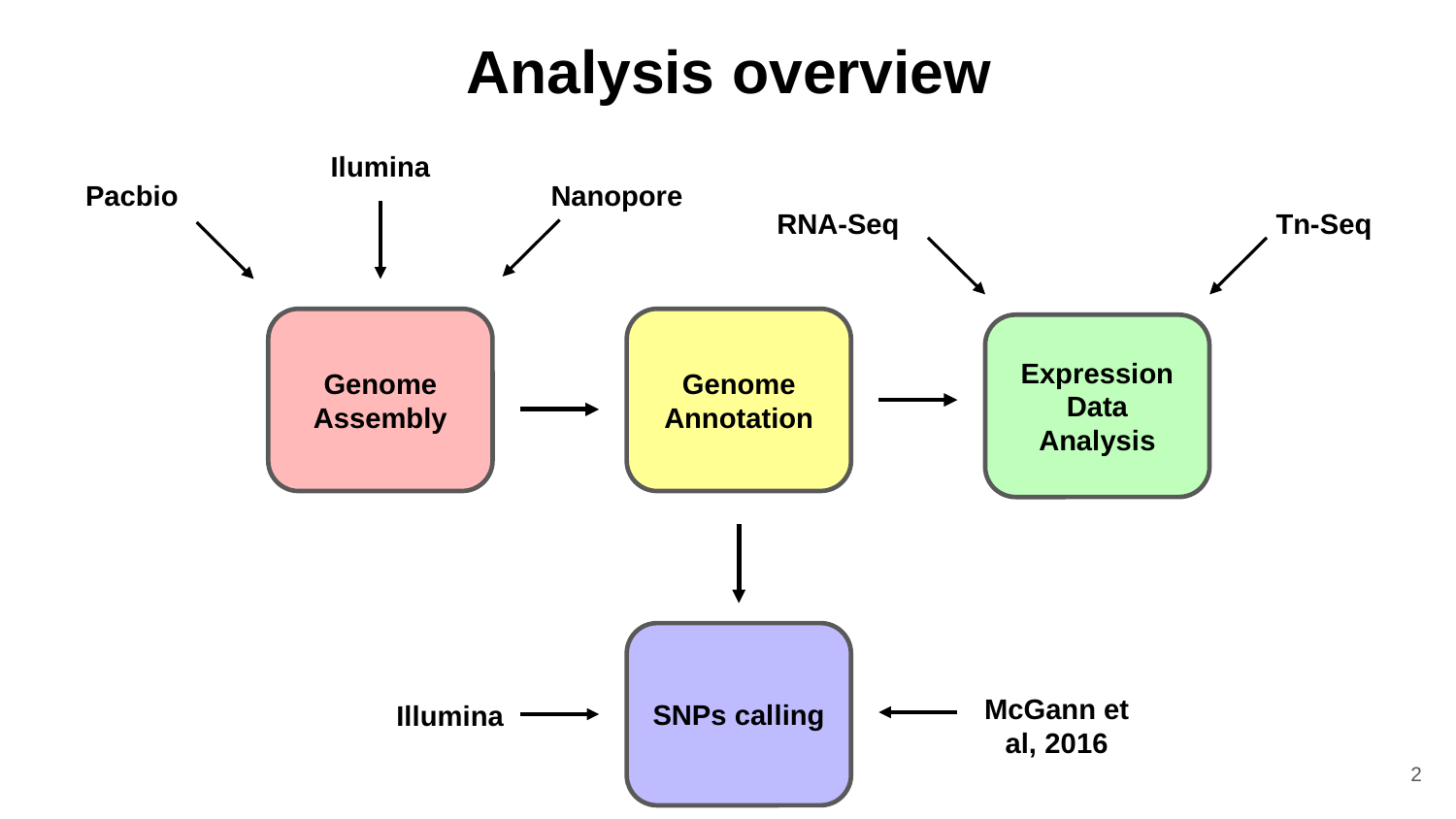

Analysis overview
Ilumina
Pacbio
Nanopore
Tn-Seq
RNA-Seq
Genome Assembly
Genome Annotation
Expression Data Analysis
SNPs calling
McGann et al, 2016
Illumina
2